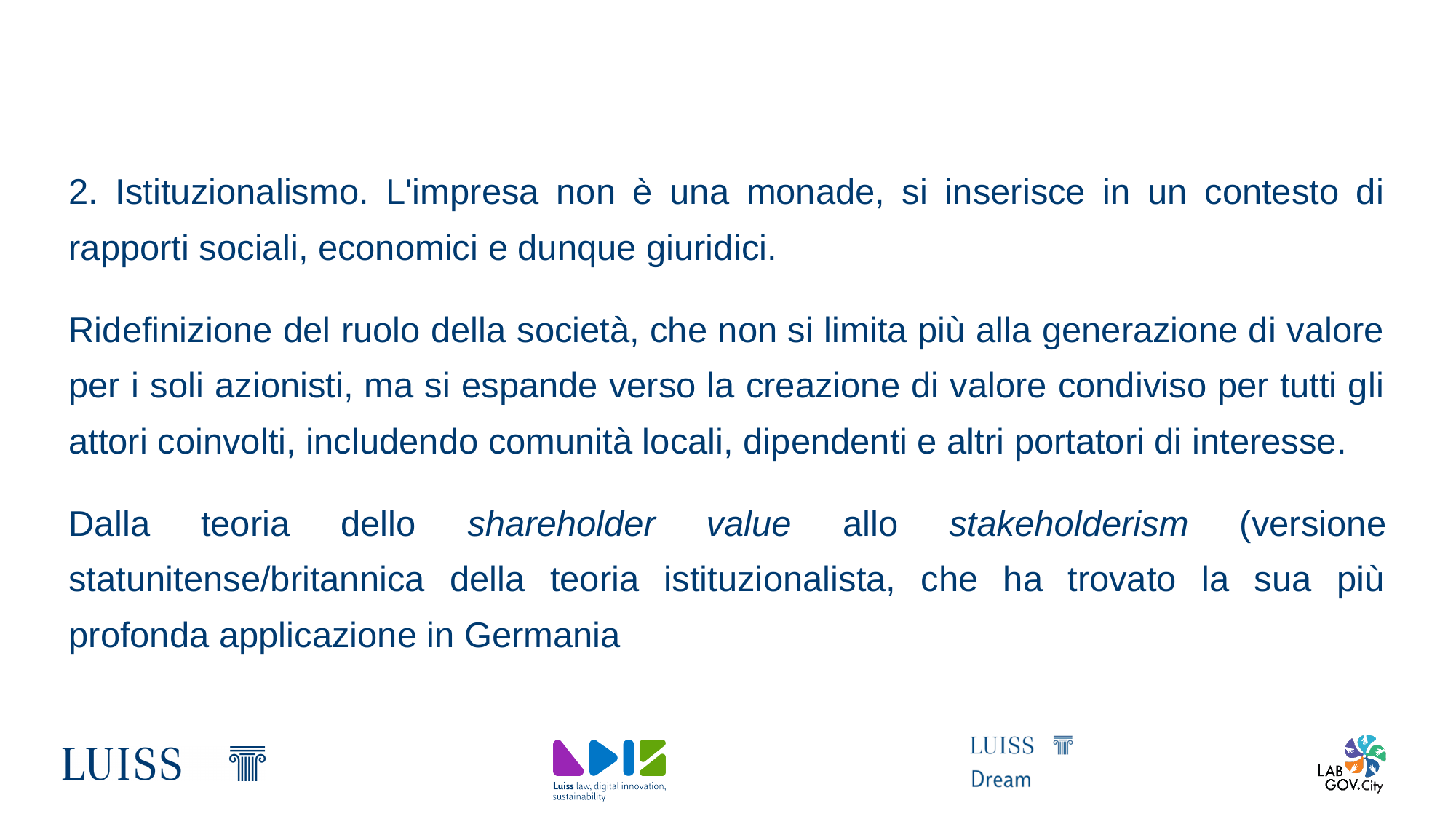

2. Istituzionalismo. L'impresa non è una monade, si inserisce in un contesto di rapporti sociali, economici e dunque giuridici.
Ridefinizione del ruolo della società, che non si limita più alla generazione di valore per i soli azionisti, ma si espande verso la creazione di valore condiviso per tutti gli attori coinvolti, includendo comunità locali, dipendenti e altri portatori di interesse.
Dalla teoria dello shareholder value allo stakeholderism (versione statunitense/britannica della teoria istituzionalista, che ha trovato la sua più profonda applicazione in Germania